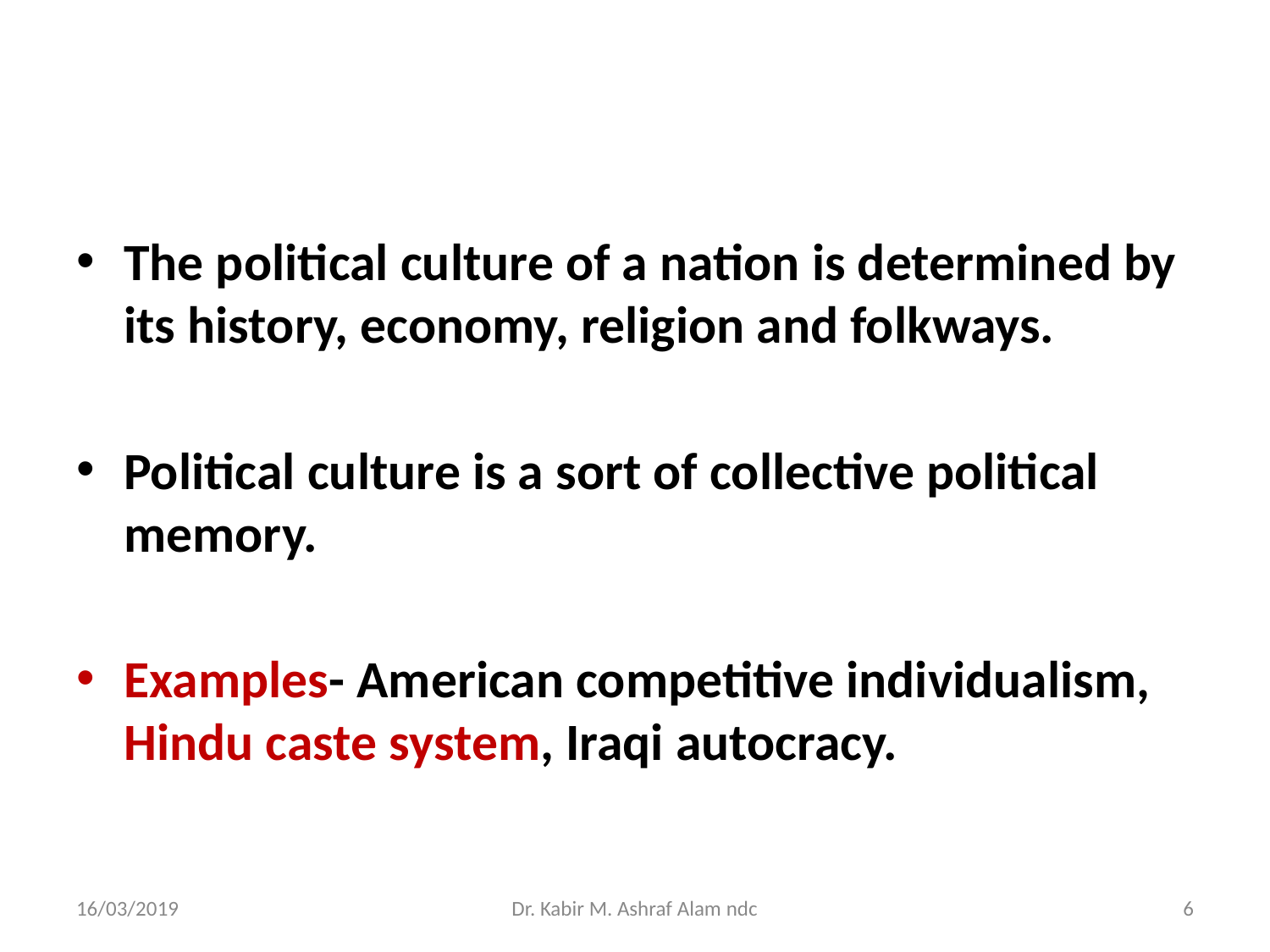

#
The political culture of a nation is determined by its history, economy, religion and folkways.

Political culture is a sort of collective political memory.

Examples- American competitive individualism, Hindu caste system, Iraqi autocracy.
16/03/2019
Dr. Kabir M. Ashraf Alam ndc
6